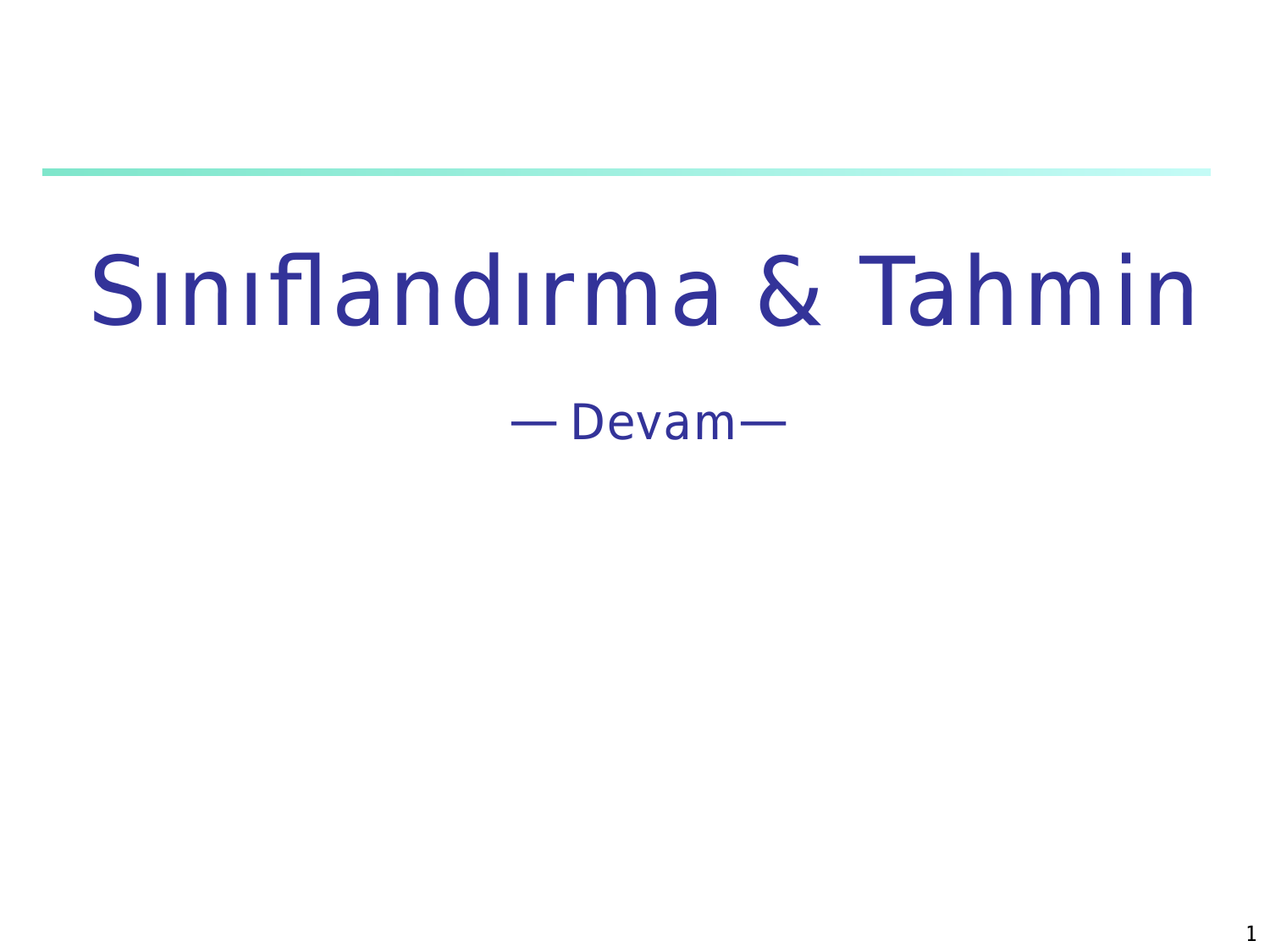

# Sınıflandırma & Tahmin — Devam—

1